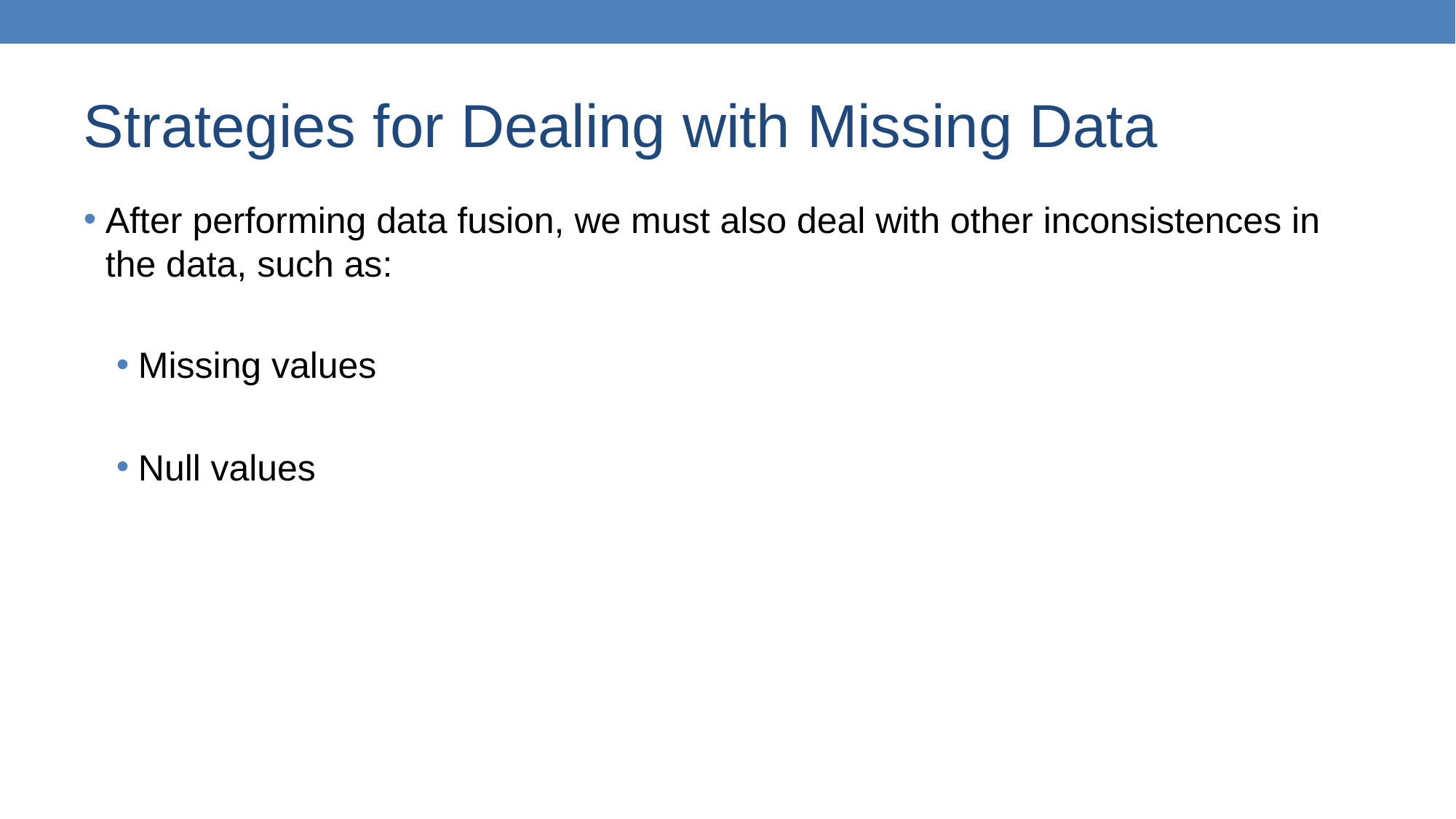

# Strategies for Dealing with Missing Data
After performing data fusion, we must also deal with other inconsistences in the data, such as:

Missing values

Null values